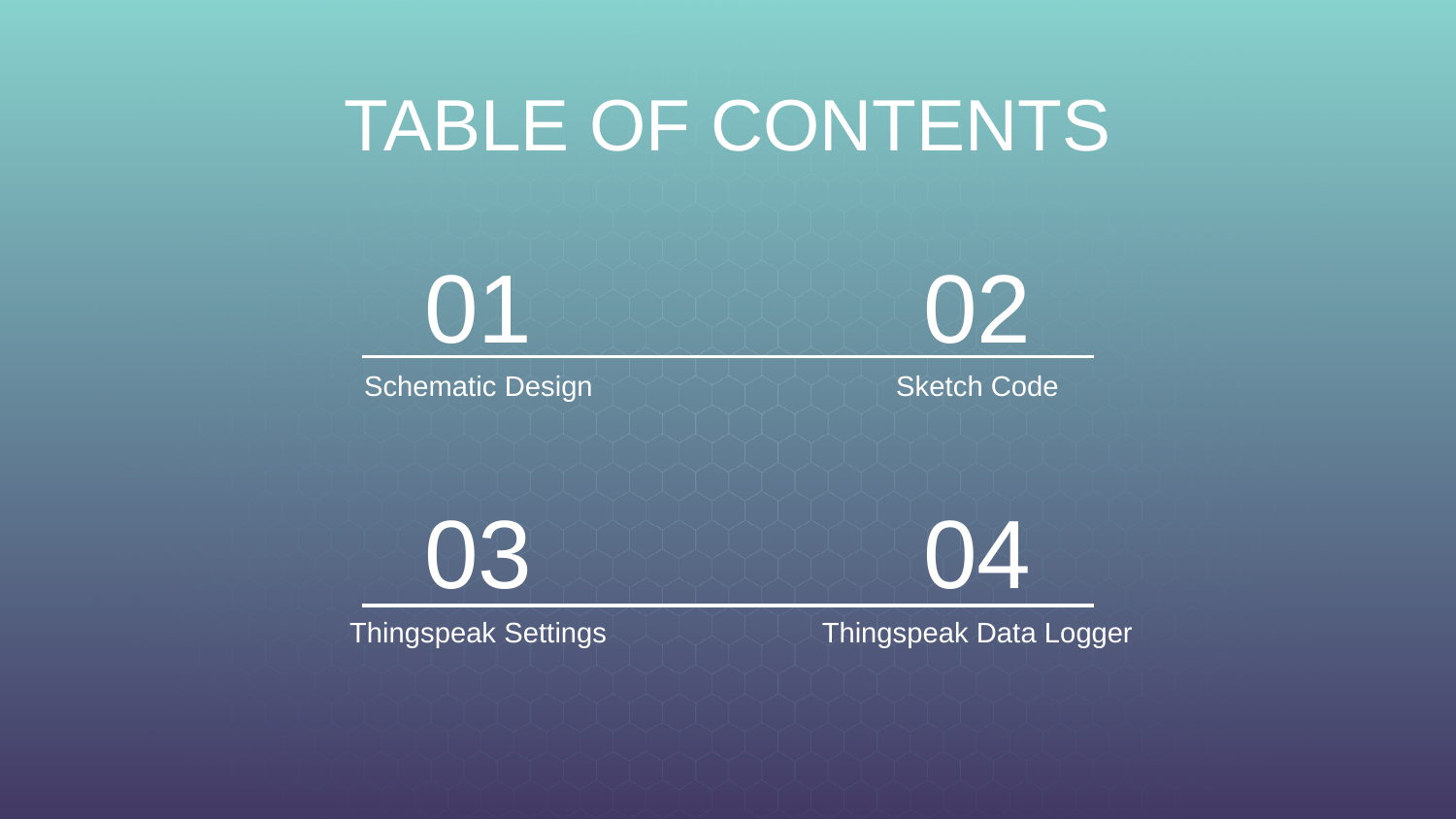

TABLE OF CONTENTS
01
02
# Schematic Design
Sketch Code

03
04
Thingspeak Settings
Thingspeak Data Logger